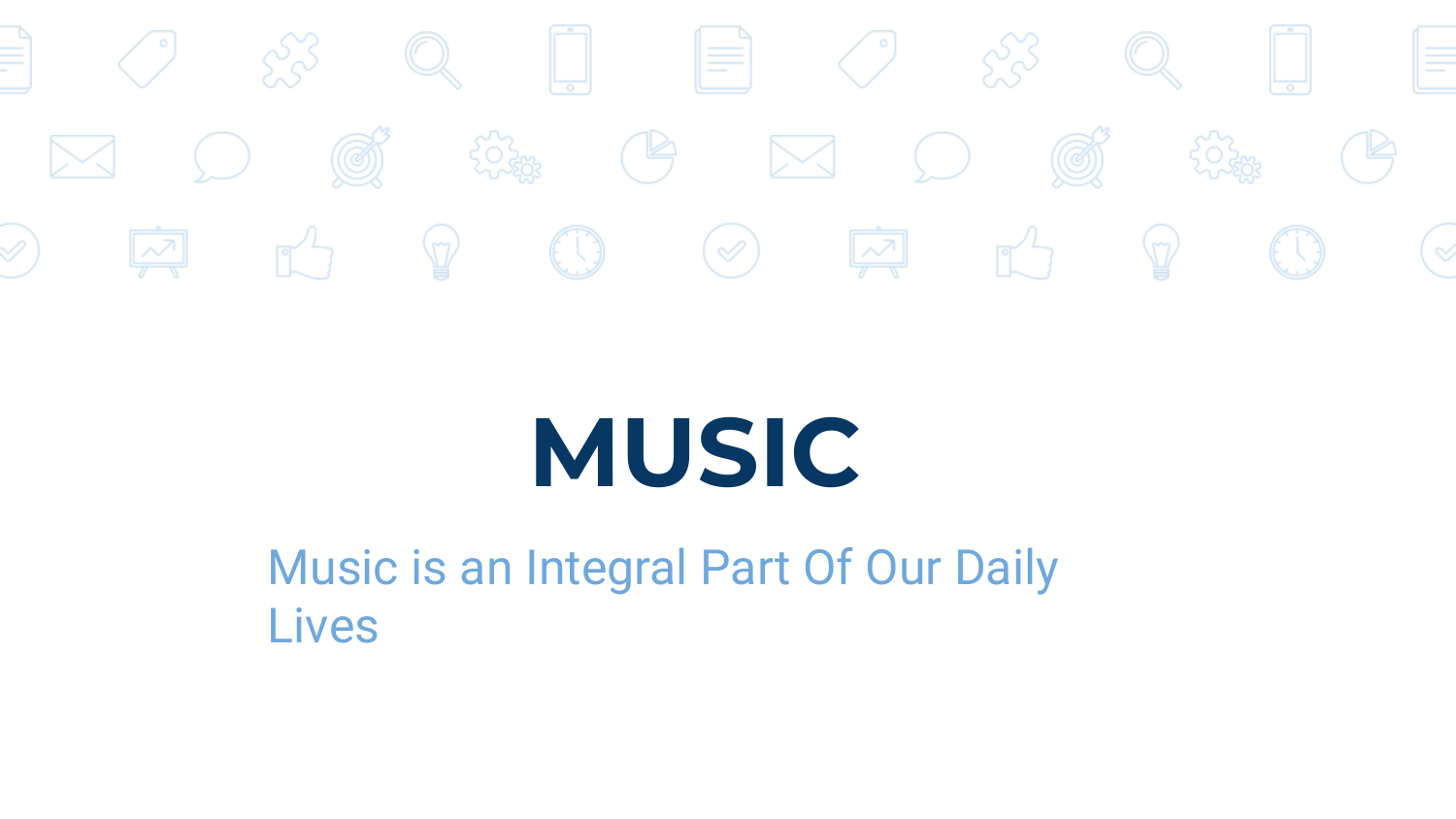

# MUSIC
Music is an Integral Part Of Our Daily Lives